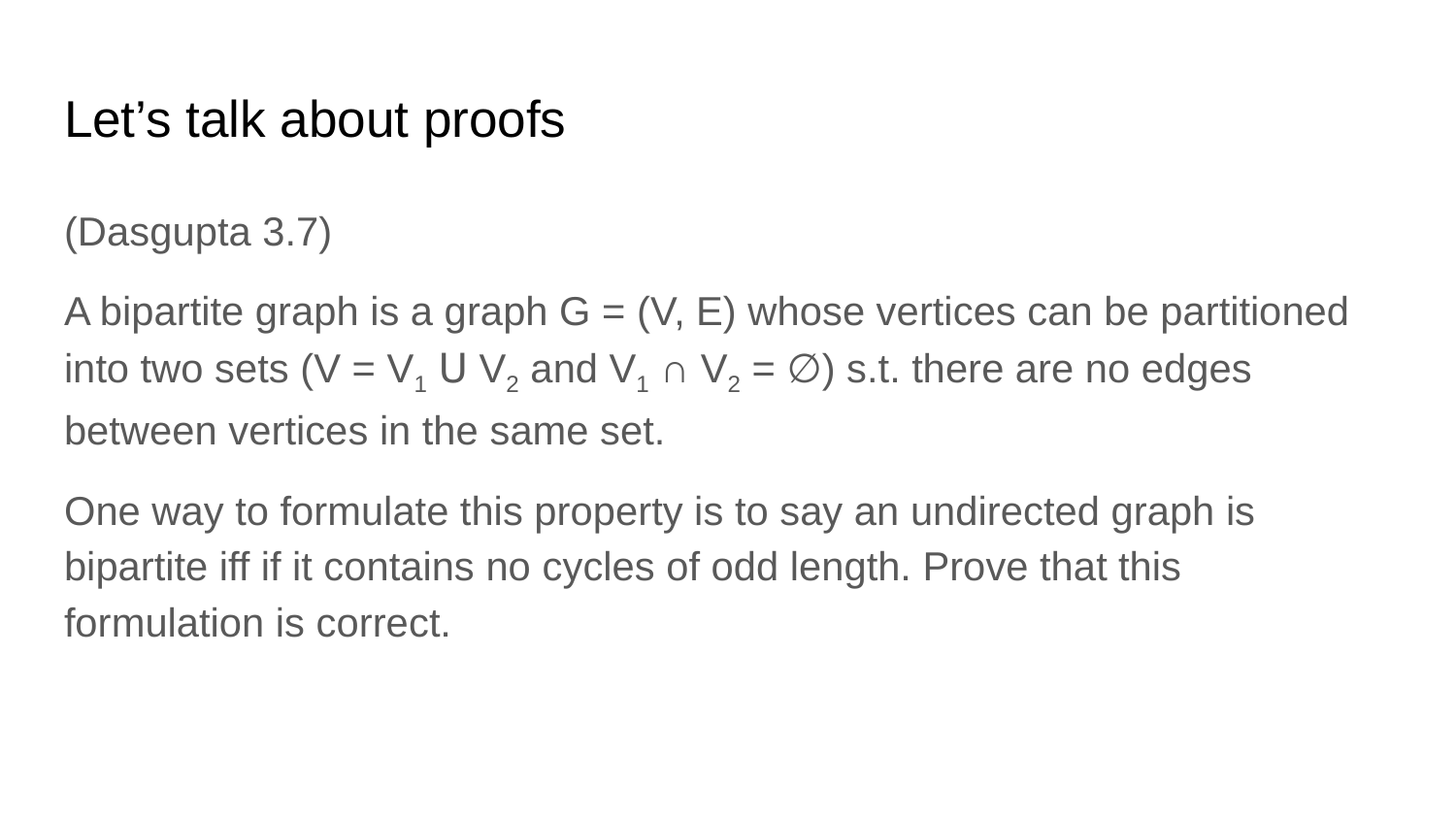

# Let’s talk about proofs
(Dasgupta 3.7)
A bipartite graph is a graph G = (V, E) whose vertices can be partitioned into two sets (V = V1 𝖴 V2 and V1 ∩ V2 = ∅) s.t. there are no edges between vertices in the same set.
One way to formulate this property is to say an undirected graph is bipartite iff if it contains no cycles of odd length. Prove that this formulation is correct.